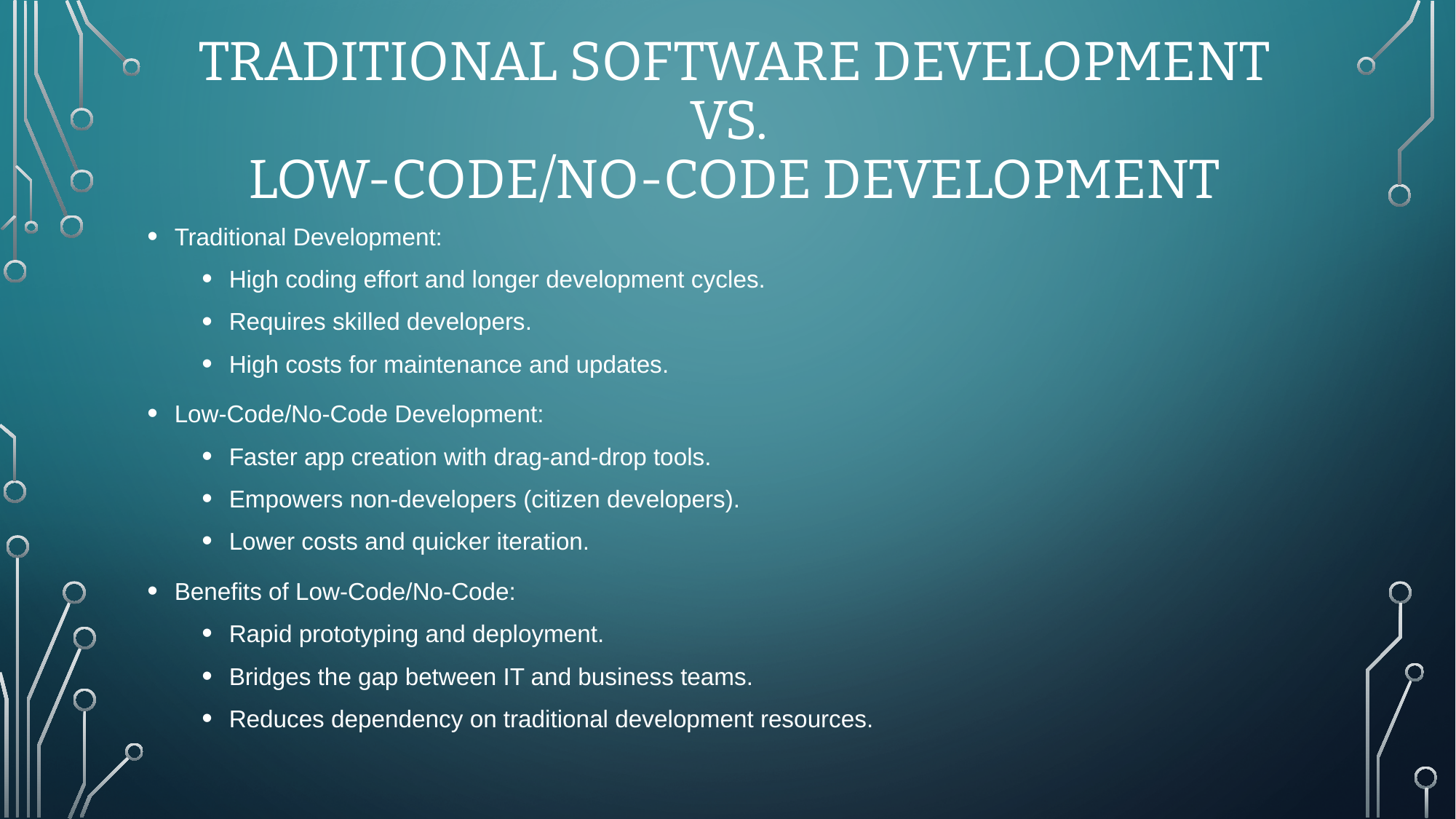

# Traditional Software Development vs. Low-Code/No-Code Development
Traditional Development:
High coding effort and longer development cycles.
Requires skilled developers.
High costs for maintenance and updates.
Low-Code/No-Code Development:
Faster app creation with drag-and-drop tools.
Empowers non-developers (citizen developers).
Lower costs and quicker iteration.
Benefits of Low-Code/No-Code:
Rapid prototyping and deployment.
Bridges the gap between IT and business teams.
Reduces dependency on traditional development resources.